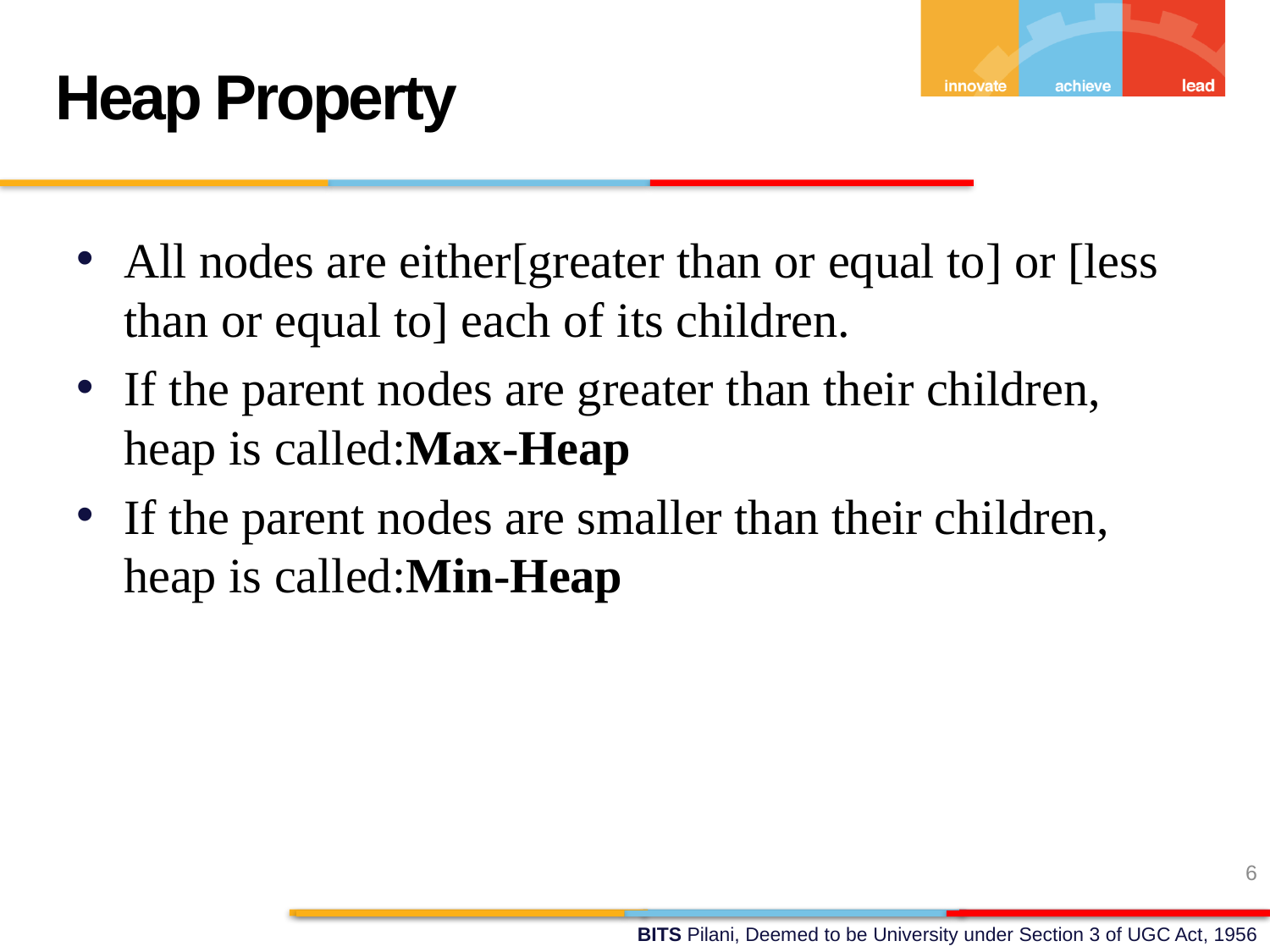

Heap Property
All nodes are either[greater than or equal to] or [less than or equal to] each of its children.
If the parent nodes are greater than their children, heap is called:Max-Heap
If the parent nodes are smaller than their children, heap is called:Min-Heap
6